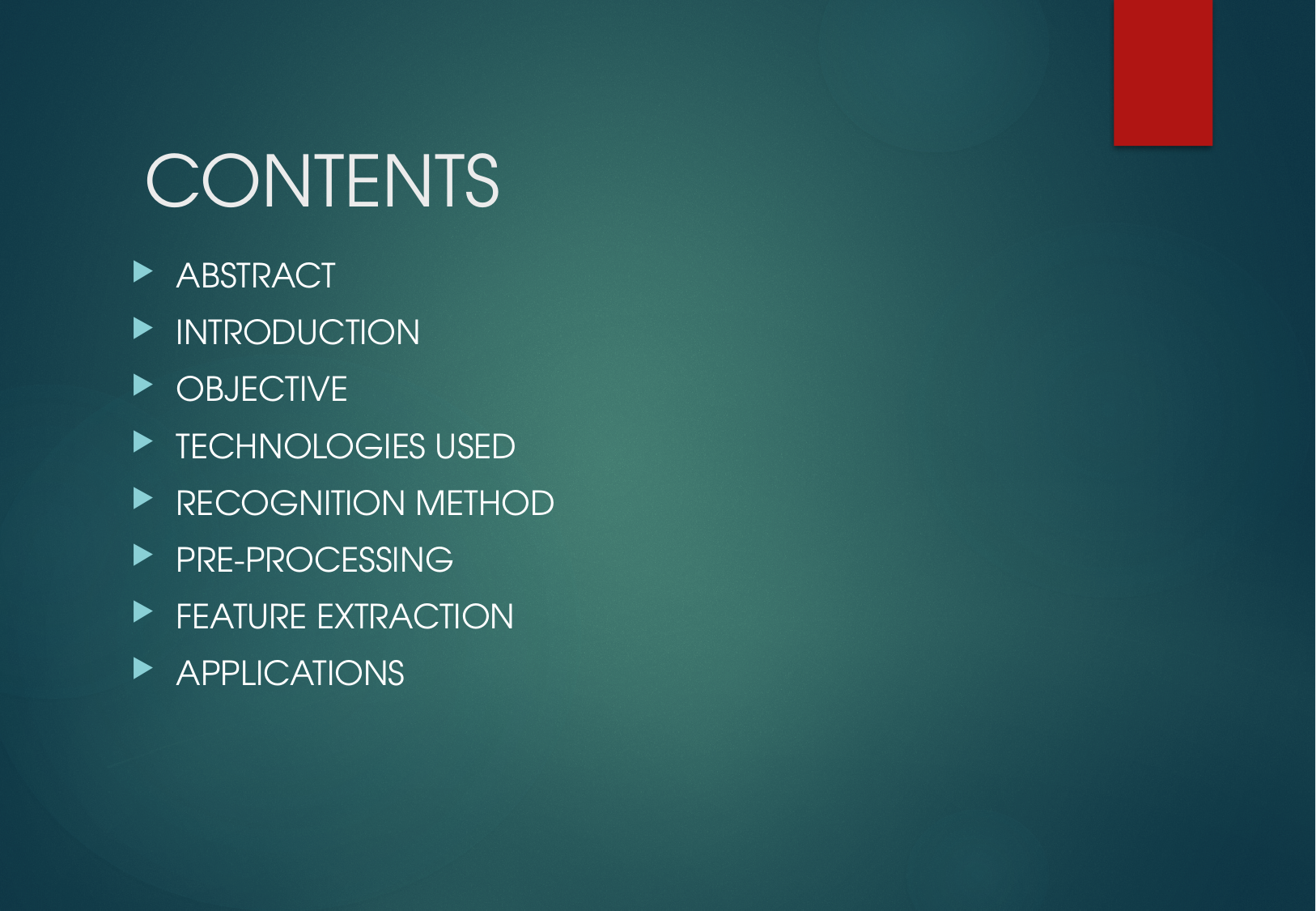

# CONTENTS
ABSTRACT
INTRODUCTION
OBJECTIVE
TECHNOLOGIES USED
RECOGNITION METHOD
PRE-PROCESSING
FEATURE EXTRACTION
APPLICATIONS